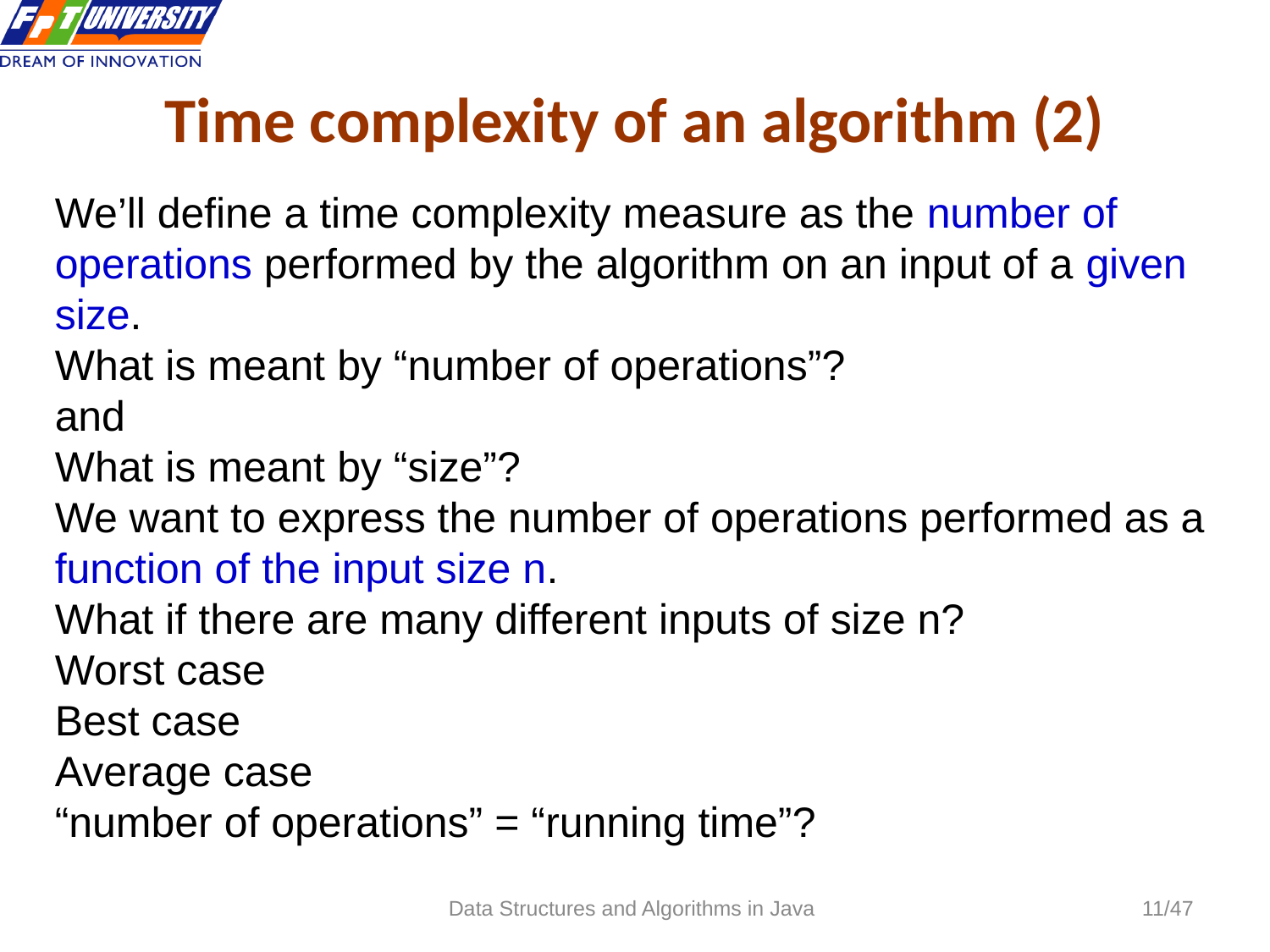

# Time complexity of an algorithm (2)
We’ll define a time complexity measure as the number of operations performed by the algorithm on an input of a given size.
What is meant by “number of operations”?
and
What is meant by “size”?
We want to express the number of operations performed as a function of the input size n.
What if there are many different inputs of size n?
Worst case
Best case
Average case
“number of operations” = “running time”?
Data Structures and Algorithms in Java
11/47